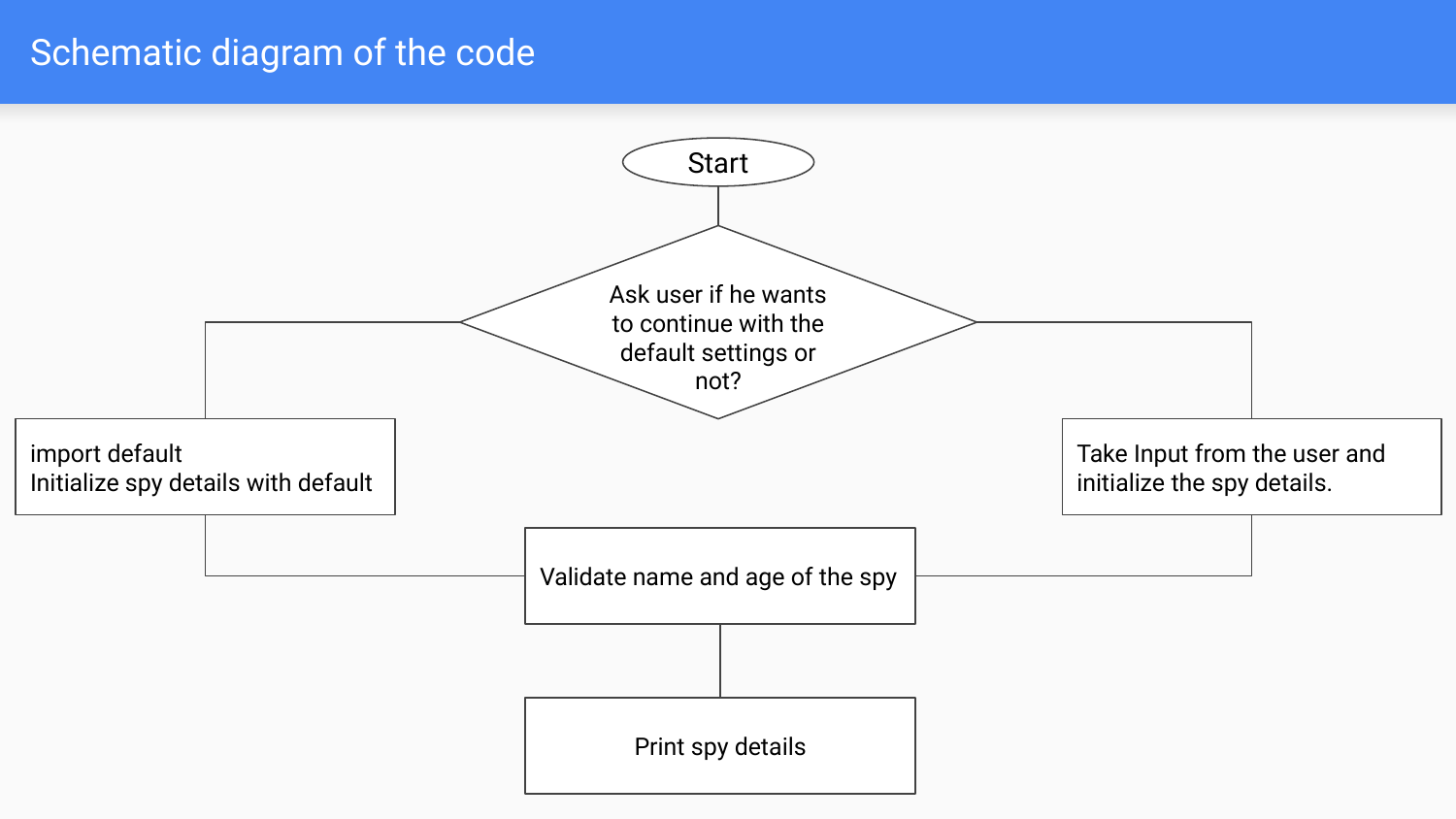

# Schematic diagram of the code
Start

Ask user if he wants to continue with the default settings or not?
import default
Initialize spy details with default
Take Input from the user and initialize the spy details.
Validate name and age of the spy
Print spy details